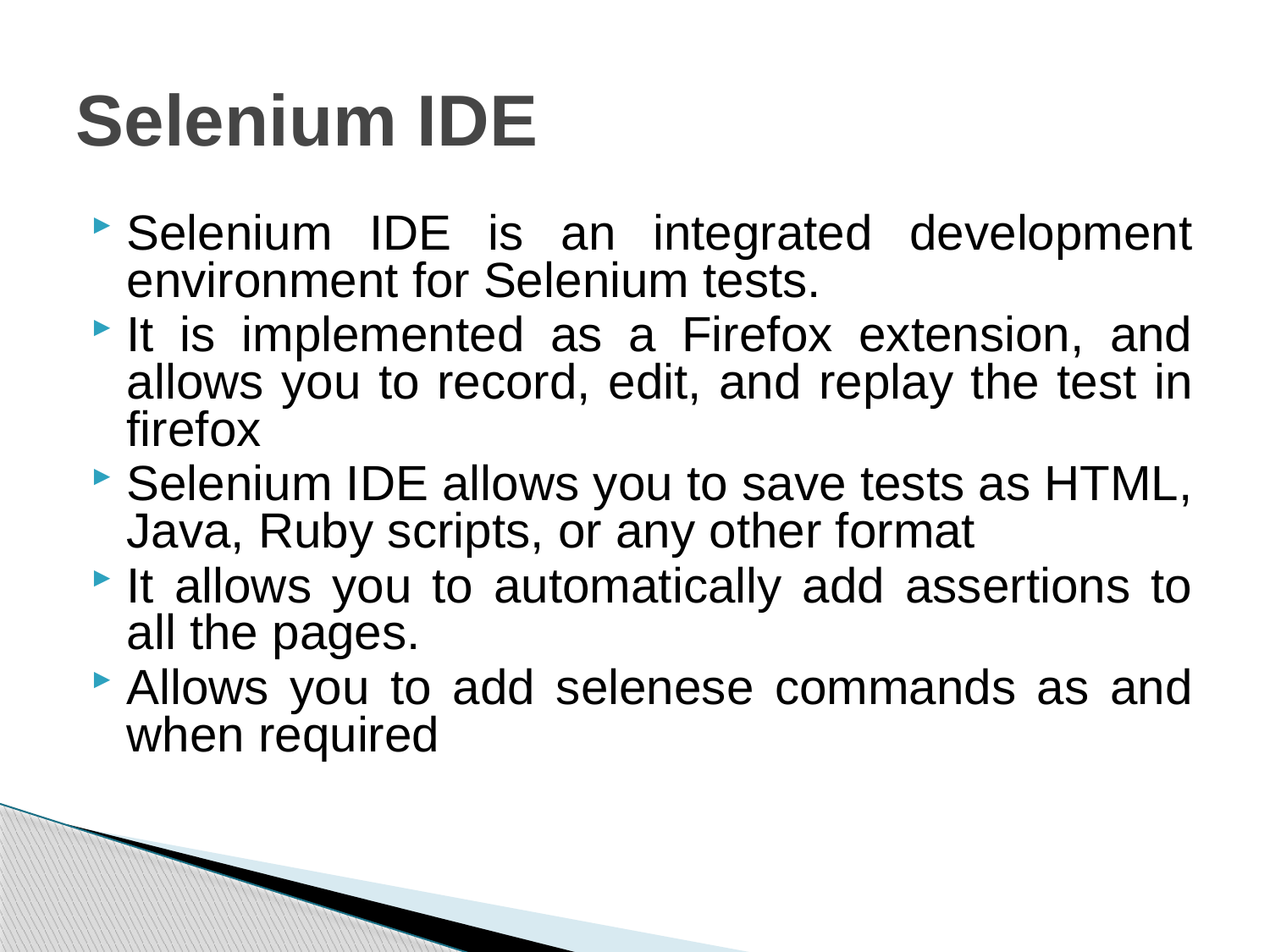

# Selenium IDE
Selenium IDE is an integrated development environment for Selenium tests.
It is implemented as a Firefox extension, and allows you to record, edit, and replay the test in firefox
Selenium IDE allows you to save tests as HTML, Java, Ruby scripts, or any other format
It allows you to automatically add assertions to all the pages.
Allows you to add selenese commands as and when required